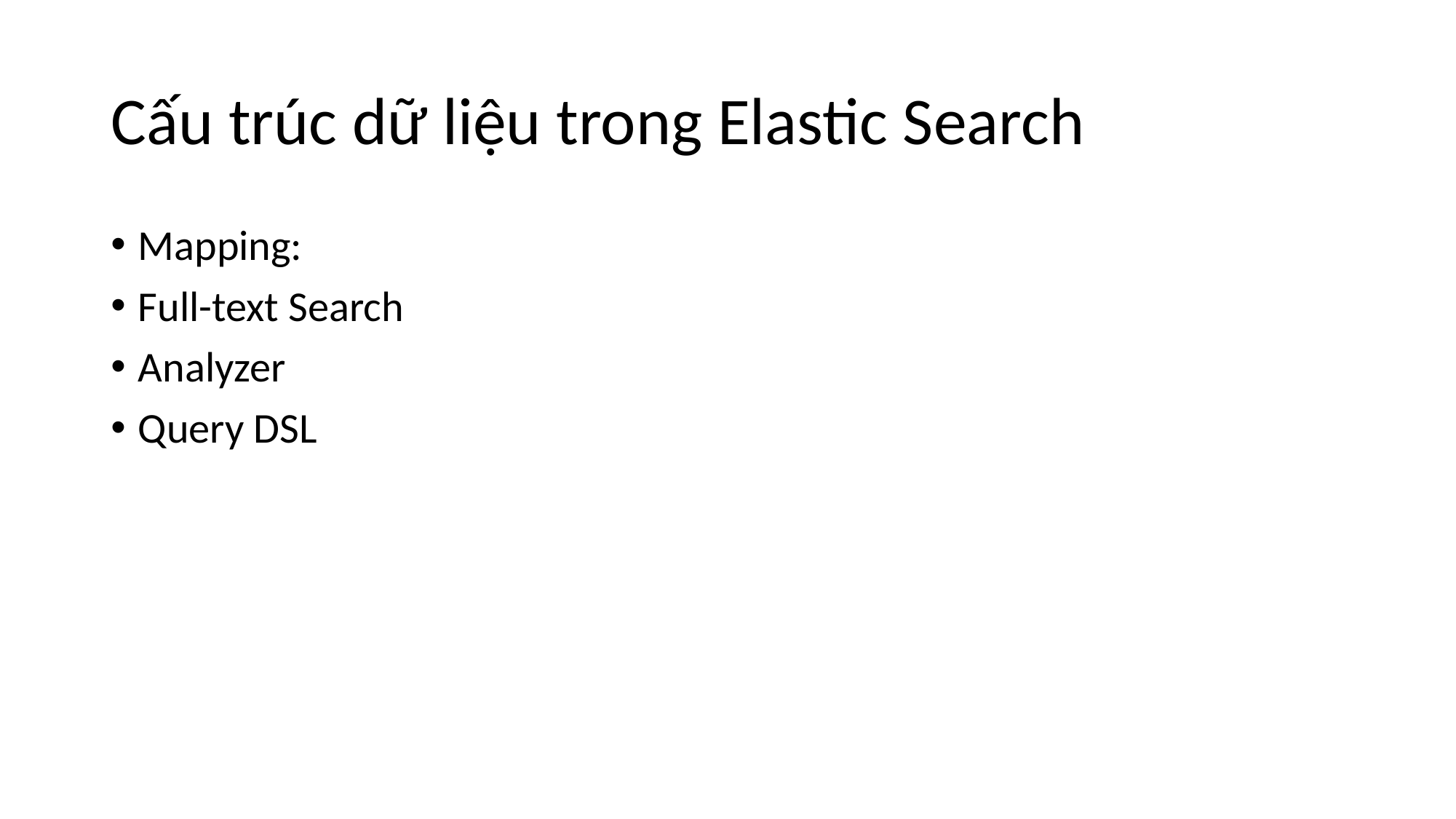

# Cấu trúc dữ liệu trong Elastic Search
Mapping:
Full-text Search
Analyzer
Query DSL